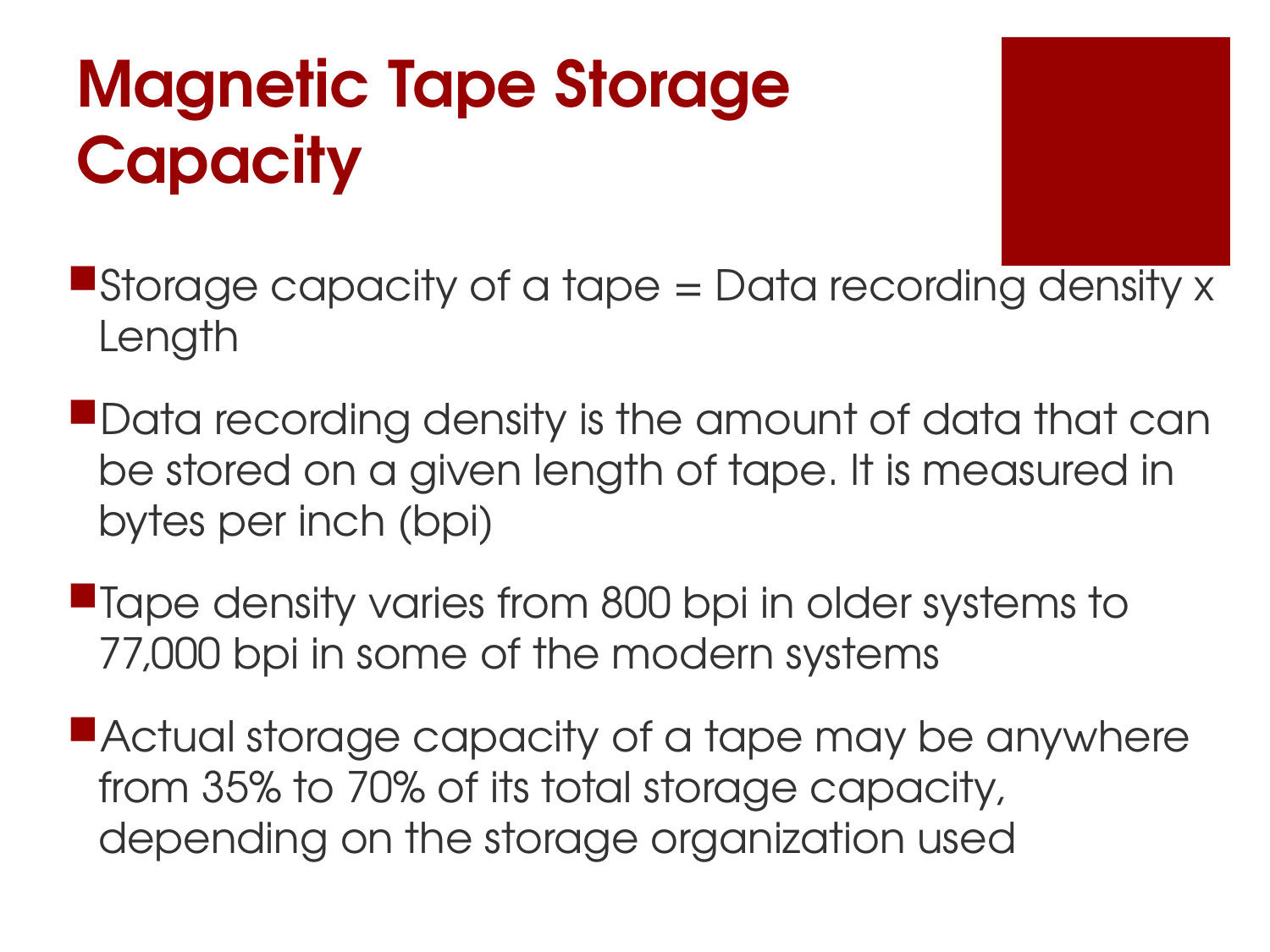

# Magnetic Tape Storage Capacity
Storage capacity of a tape = Data recording density x Length
Data recording density is the amount of data that can be stored on a given length of tape. It is measured in bytes per inch (bpi)
Tape density varies from 800 bpi in older systems to 77,000 bpi in some of the modern systems
Actual storage capacity of a tape may be anywhere from 35% to 70% of its total storage capacity, depending on the storage organization used